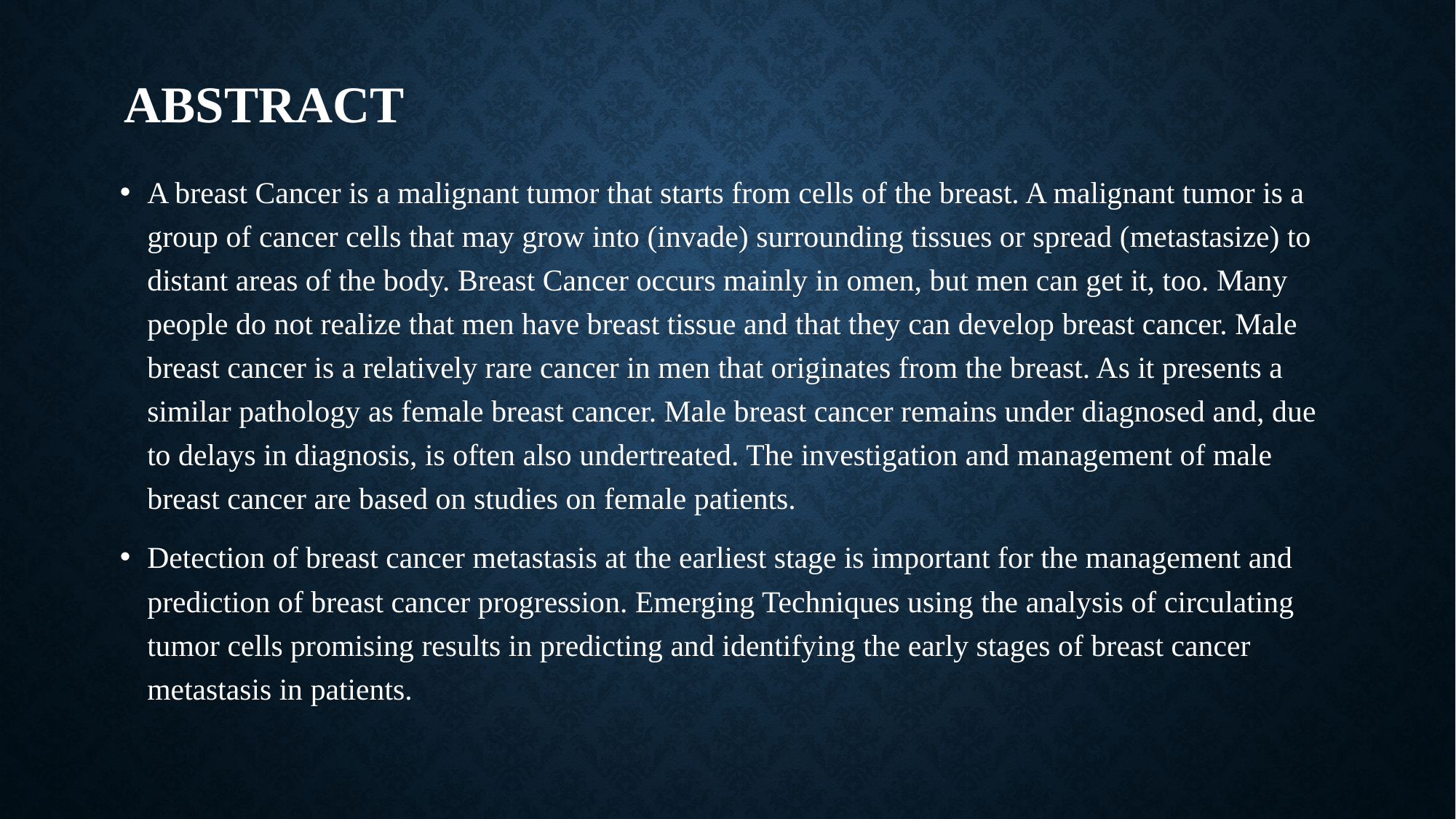

# Abstract
A breast Cancer is a malignant tumor that starts from cells of the breast. A malignant tumor is a group of cancer cells that may grow into (invade) surrounding tissues or spread (metastasize) to distant areas of the body. Breast Cancer occurs mainly in omen, but men can get it, too. Many people do not realize that men have breast tissue and that they can develop breast cancer. Male breast cancer is a relatively rare cancer in men that originates from the breast. As it presents a similar pathology as female breast cancer. Male breast cancer remains under diagnosed and, due to delays in diagnosis, is often also undertreated. The investigation and management of male breast cancer are based on studies on female patients.
Detection of breast cancer metastasis at the earliest stage is important for the management and prediction of breast cancer progression. Emerging Techniques using the analysis of circulating tumor cells promising results in predicting and identifying the early stages of breast cancer metastasis in patients.